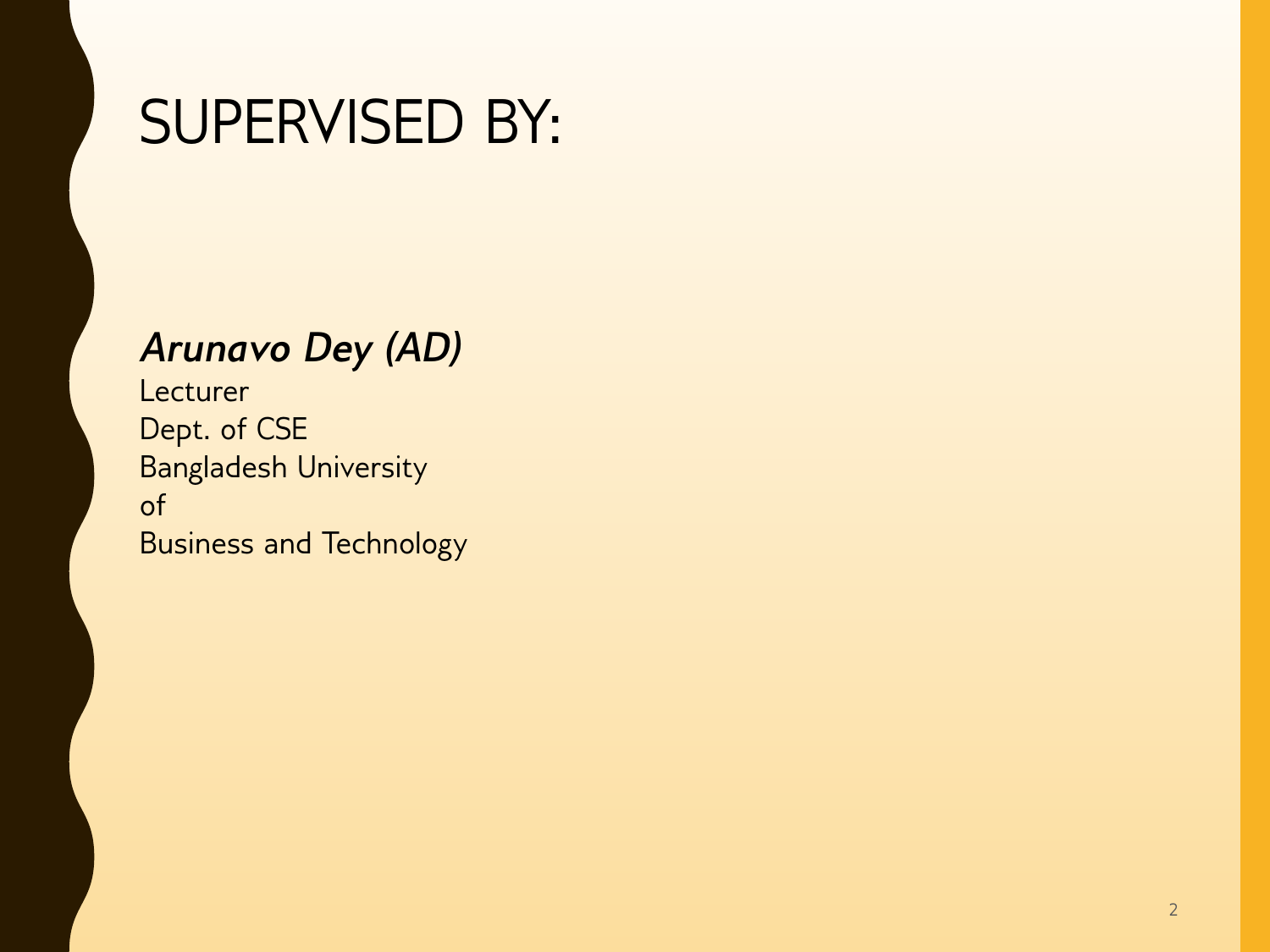

SUPERVISED BY:

Arunavo Dey (AD)
Lecturer
Dept. of CSE
Bangladesh University
of
Business and Technology
2